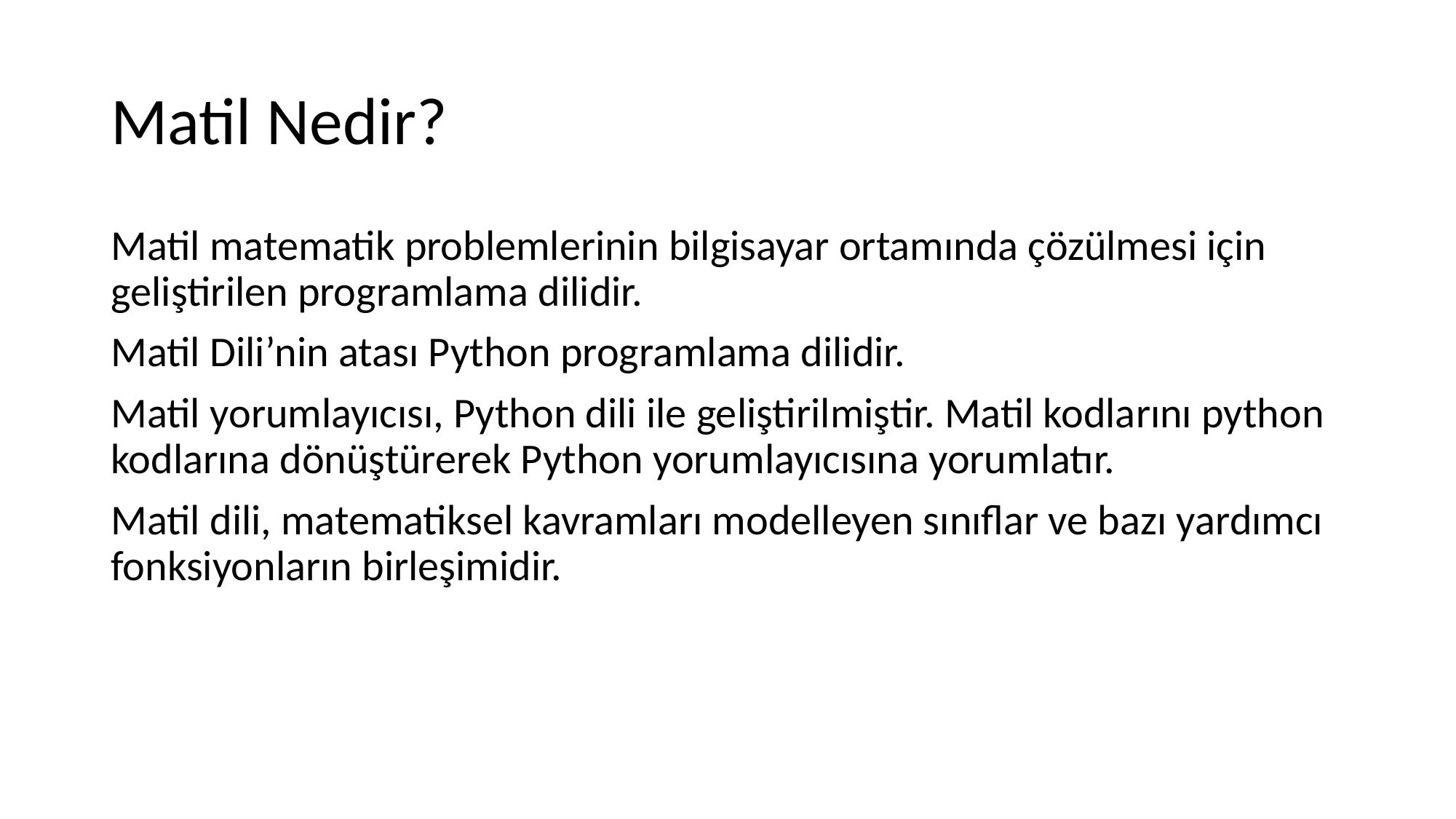

# Matil Nedir?
Matil matematik problemlerinin bilgisayar ortamında çözülmesi için geliştirilen programlama dilidir.
Matil Dili’nin atası Python programlama dilidir.
Matil yorumlayıcısı, Python dili ile geliştirilmiştir. Matil kodlarını python kodlarına dönüştürerek Python yorumlayıcısına yorumlatır.
Matil dili, matematiksel kavramları modelleyen sınıflar ve bazı yardımcı fonksiyonların birleşimidir.